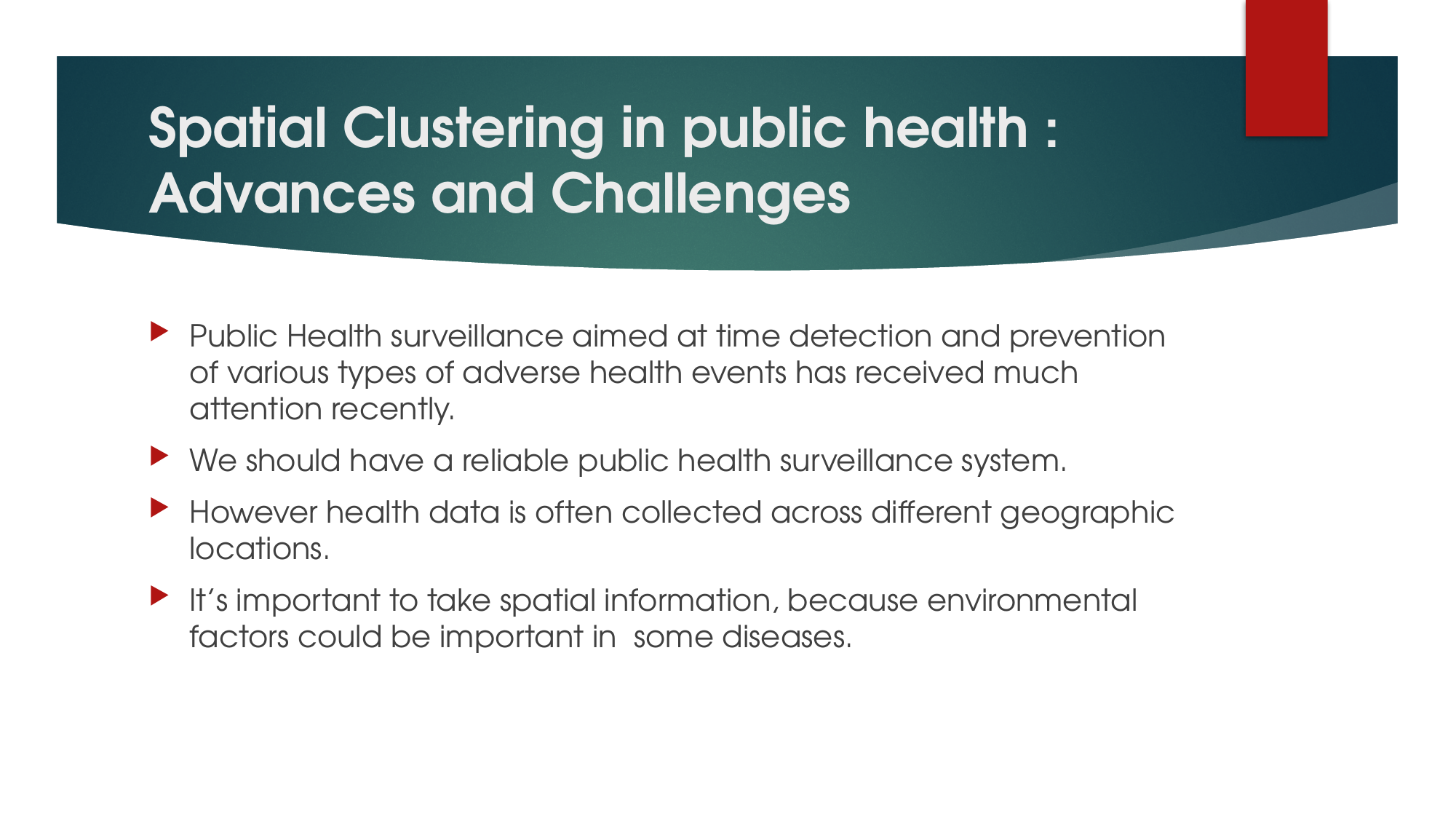

# Spatial Clustering in public health : Advances and Challenges
Public Health surveillance aimed at time detection and prevention of various types of adverse health events has received much attention recently.
We should have a reliable public health surveillance system.
However health data is often collected across different geographic locations.
It’s important to take spatial information, because environmental factors could be important in  some diseases.